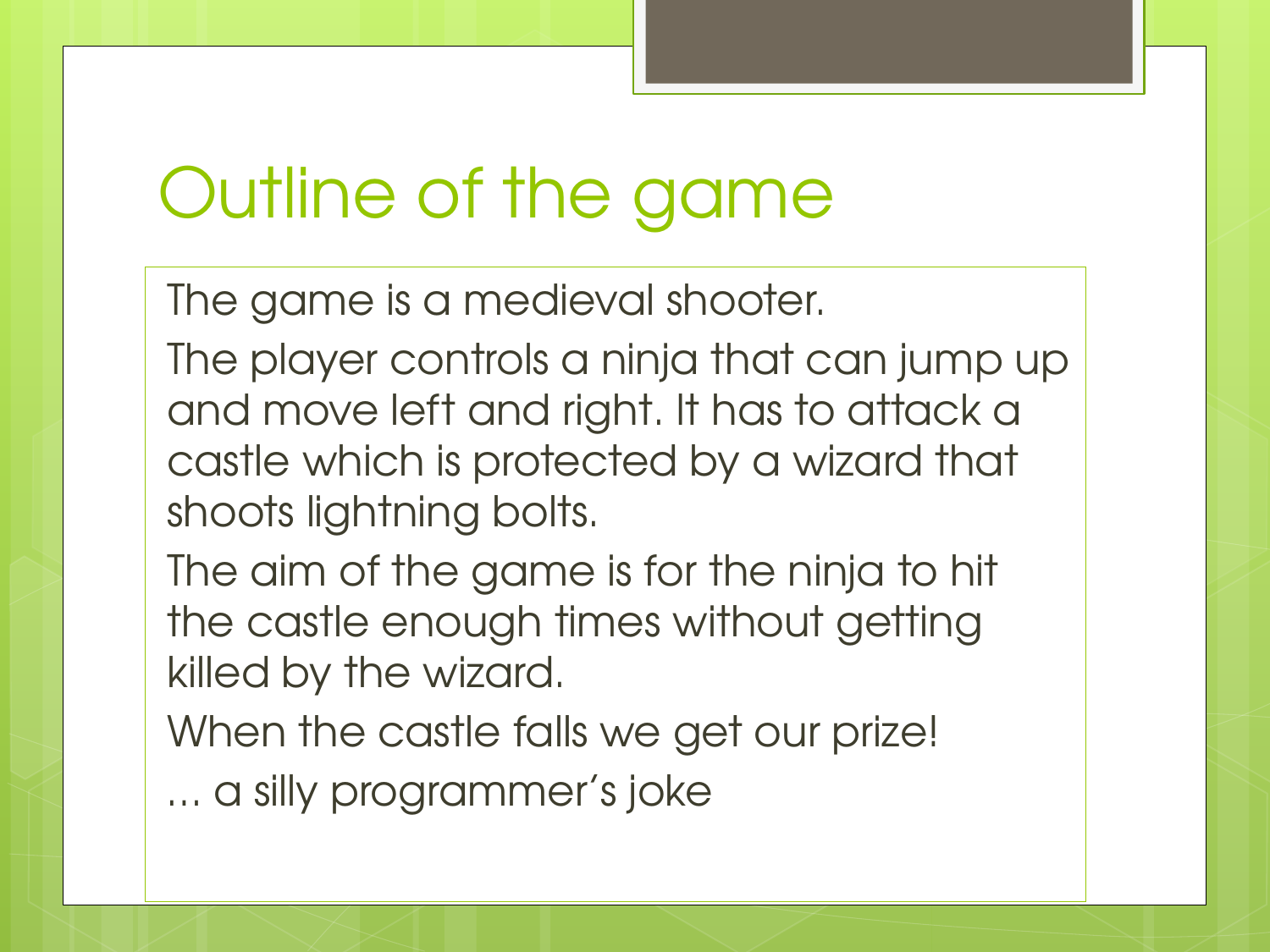

# Outline of the game
The game is a medieval shooter.
The player controls a ninja that can jump up and move left and right. It has to attack a castle which is protected by a wizard that shoots lightning bolts.
The aim of the game is for the ninja to hit the castle enough times without getting killed by the wizard.
When the castle falls we get our prize!
… a silly programmer’s joke